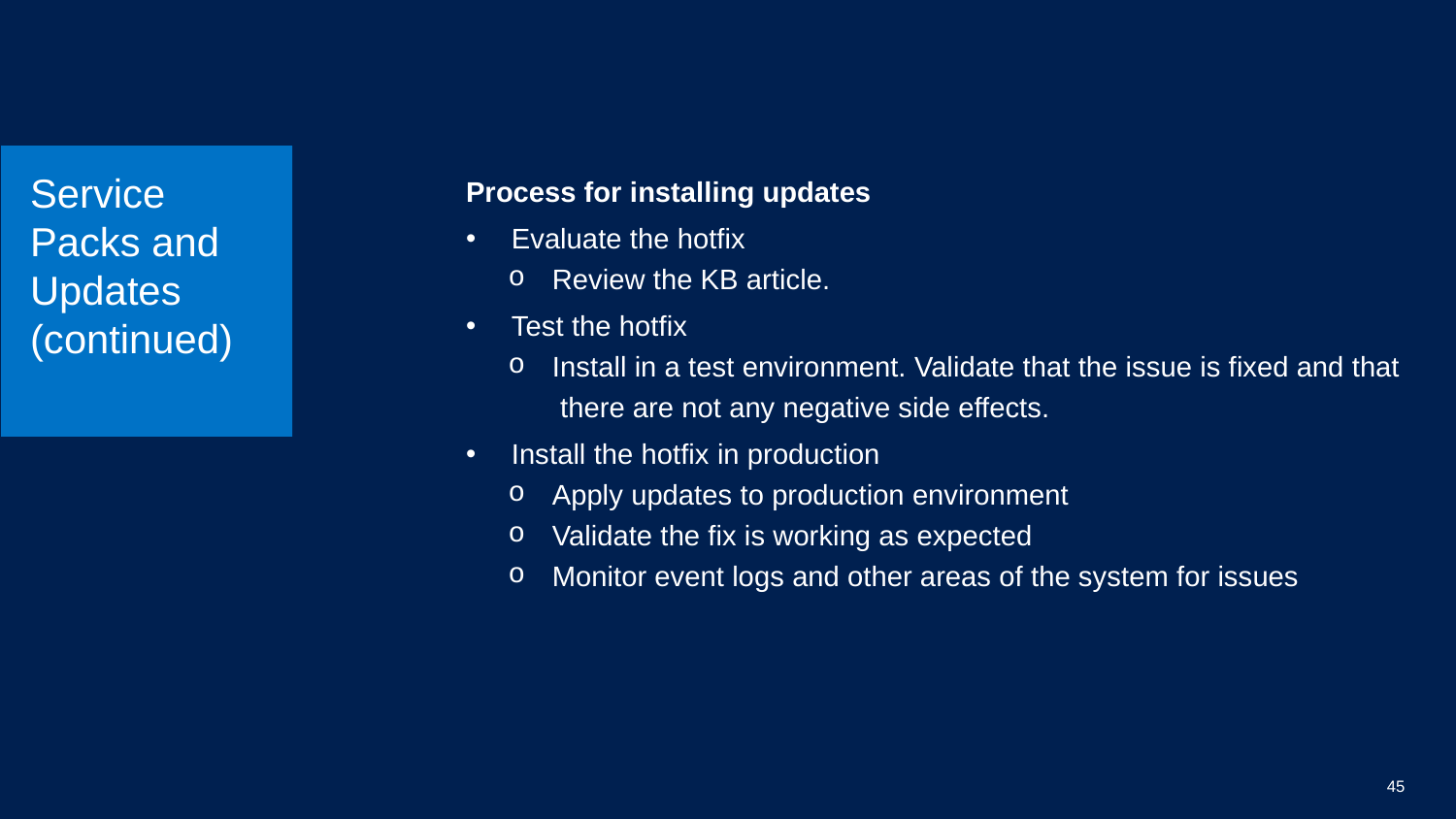

# Service Packs and Updates (continued)
Process for installing updates
Evaluate the hotfix
Review the KB article.
Test the hotfix
Install in a test environment. Validate that the issue is fixed and that  there are not any negative side effects.
Install the hotfix in production
Apply updates to production environment
Validate the fix is working as expected
Monitor event logs and other areas of the system for issues
45